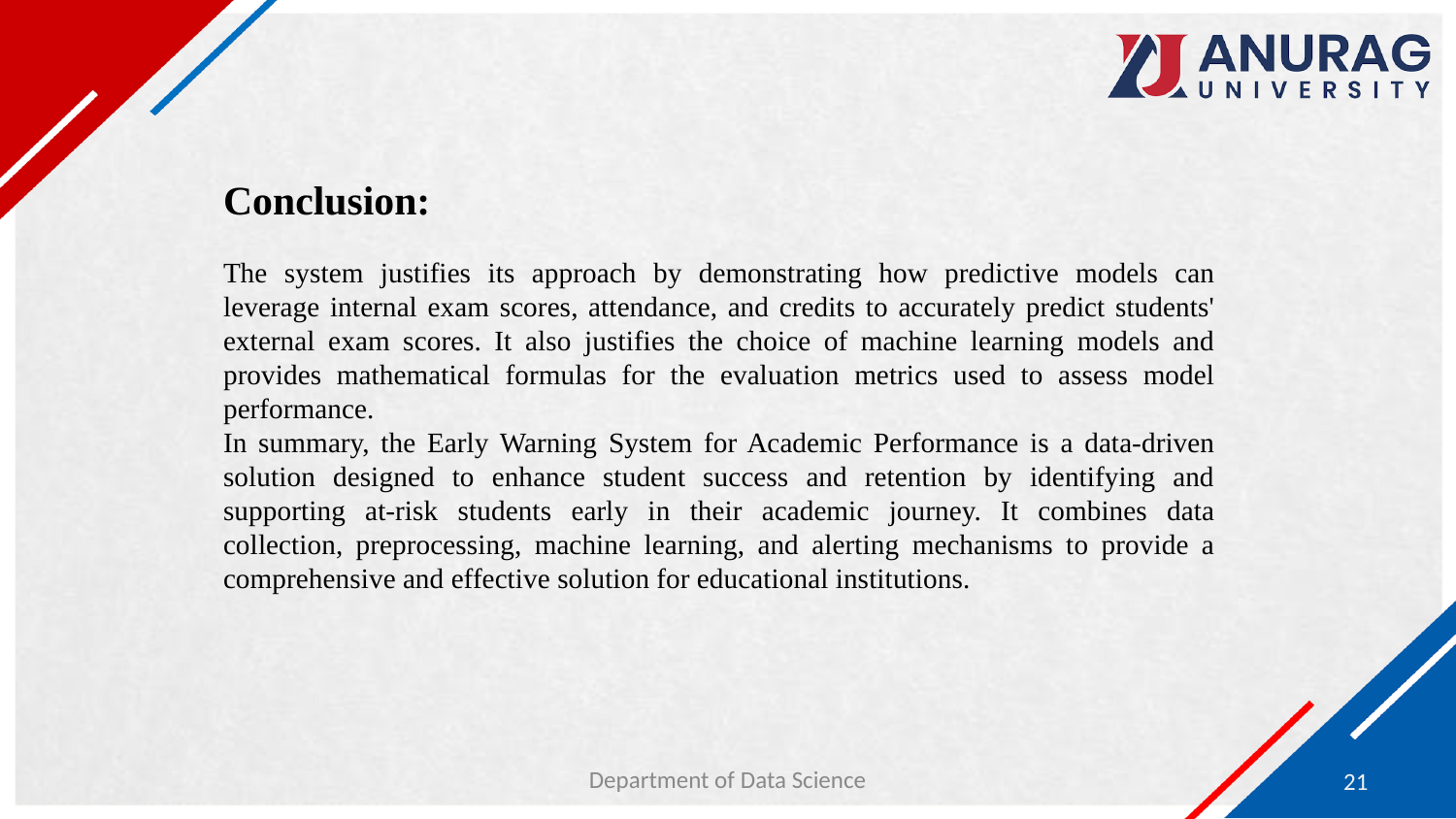

Conclusion:
The system justifies its approach by demonstrating how predictive models can leverage internal exam scores, attendance, and credits to accurately predict students' external exam scores. It also justifies the choice of machine learning models and provides mathematical formulas for the evaluation metrics used to assess model performance.
In summary, the Early Warning System for Academic Performance is a data-driven solution designed to enhance student success and retention by identifying and supporting at-risk students early in their academic journey. It combines data collection, preprocessing, machine learning, and alerting mechanisms to provide a comprehensive and effective solution for educational institutions.
Department of Data Science
21